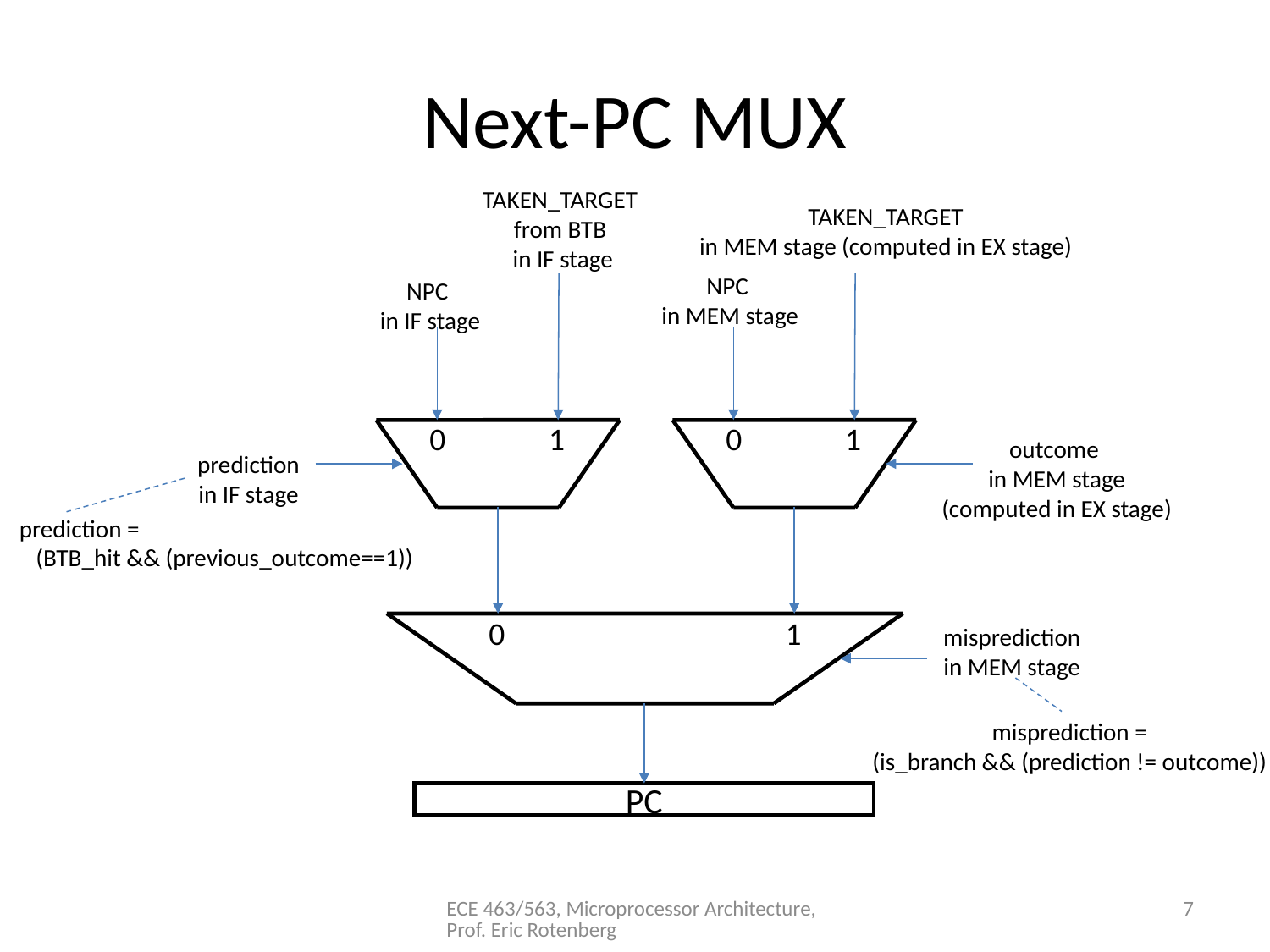

# Next-PC MUX
TAKEN_TARGET
from BTB
in IF stage
TAKEN_TARGET
in MEM stage (computed in EX stage)
NPC
in MEM stage
NPC
in IF stage

0
1
0
1
outcome
in MEM stage
(computed in EX stage)
prediction
in IF stage
prediction =
   (BTB_hit && (previous_outcome==1))
0
1
misprediction
in MEM stage
misprediction =
(is_branch && (prediction != outcome))
PC
ECE 463/563, Microprocessor Architecture, Prof. Eric Rotenberg
7